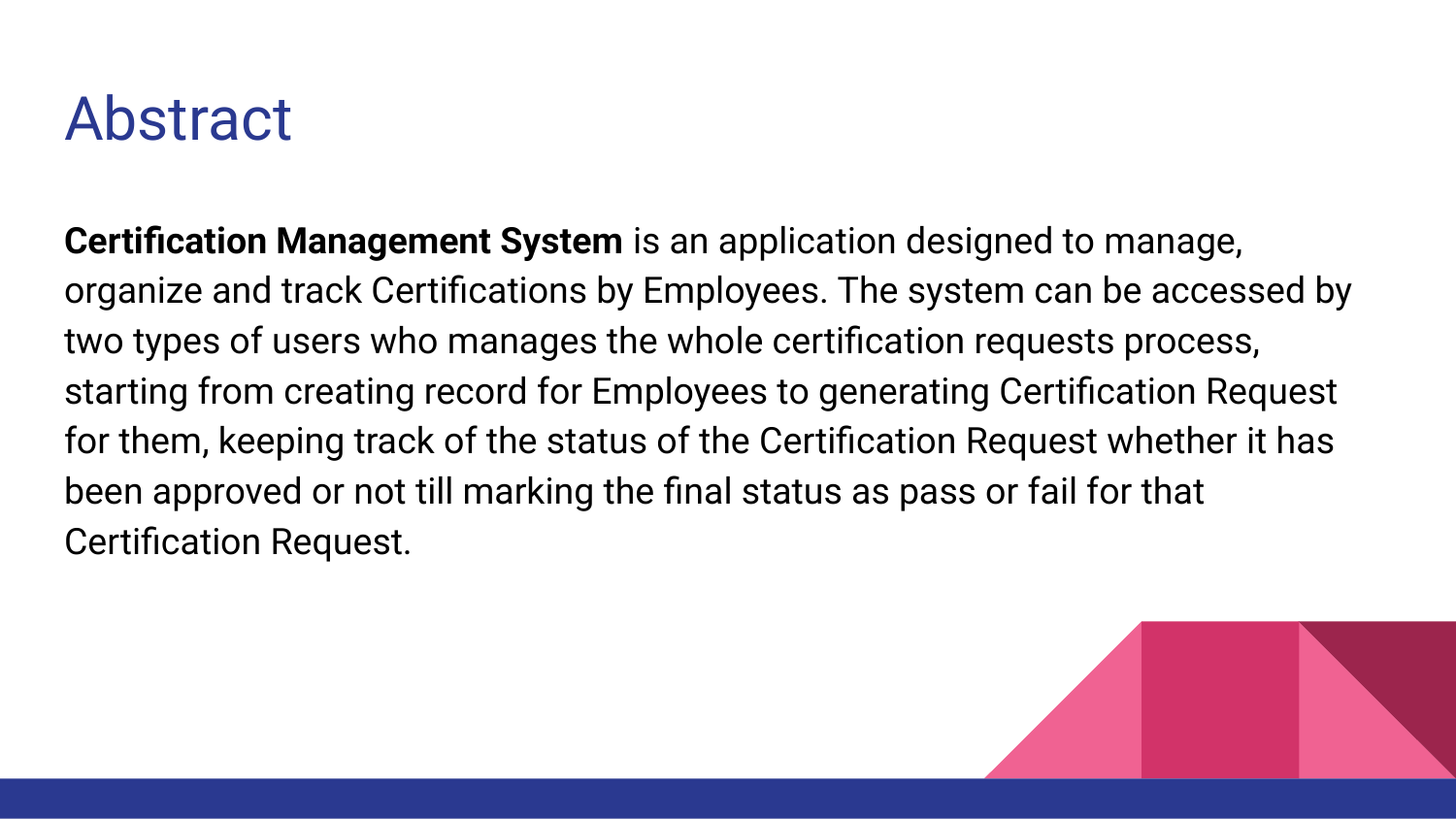

# Abstract
Certification Management System is an application designed to manage, organize and track Certifications by Employees. The system can be accessed by two types of users who manages the whole certification requests process, starting from creating record for Employees to generating Certification Request for them, keeping track of the status of the Certification Request whether it has been approved or not till marking the final status as pass or fail for that Certification Request.